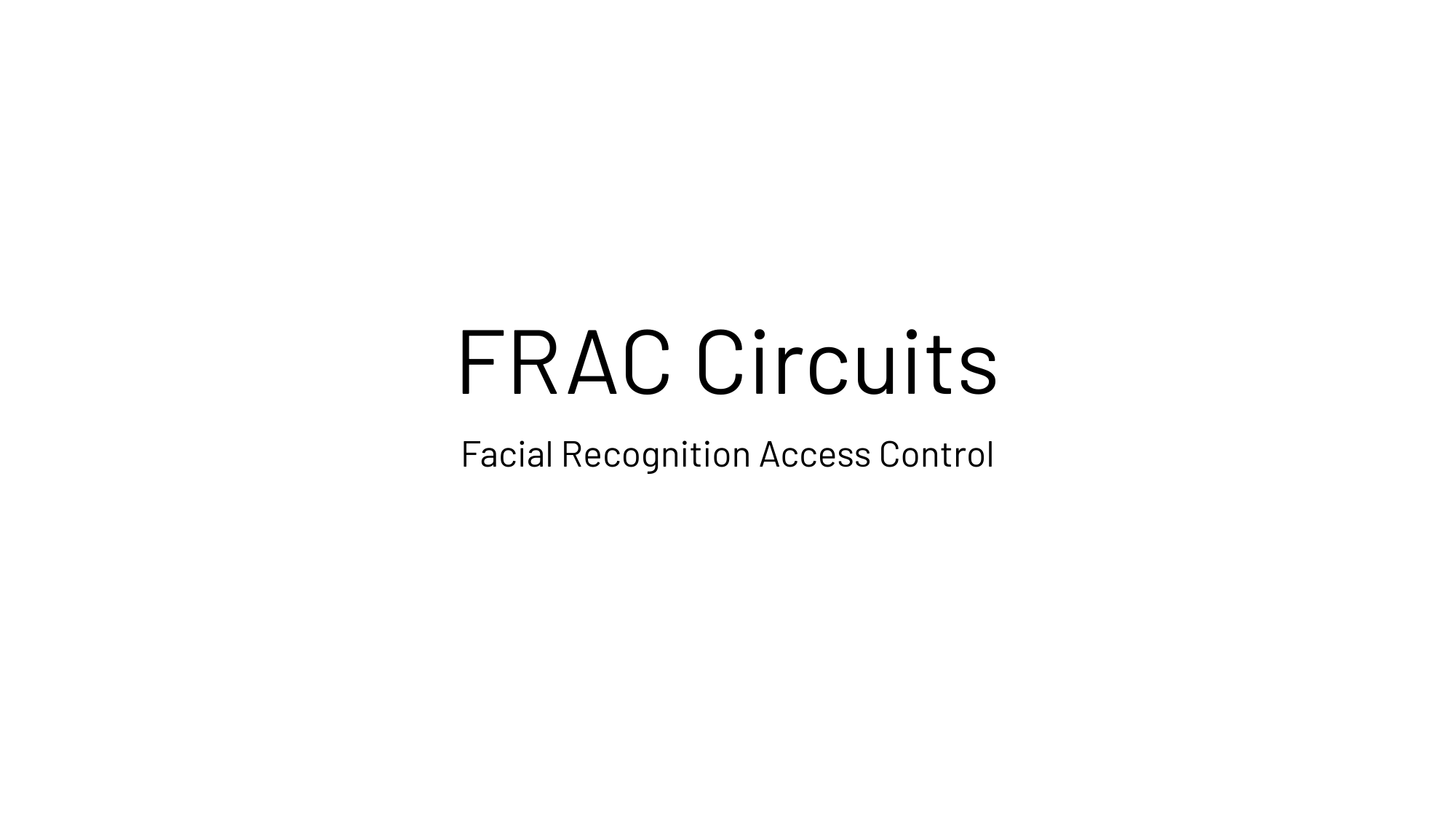

# FRAC Circuits
Facial Recognition Access Control